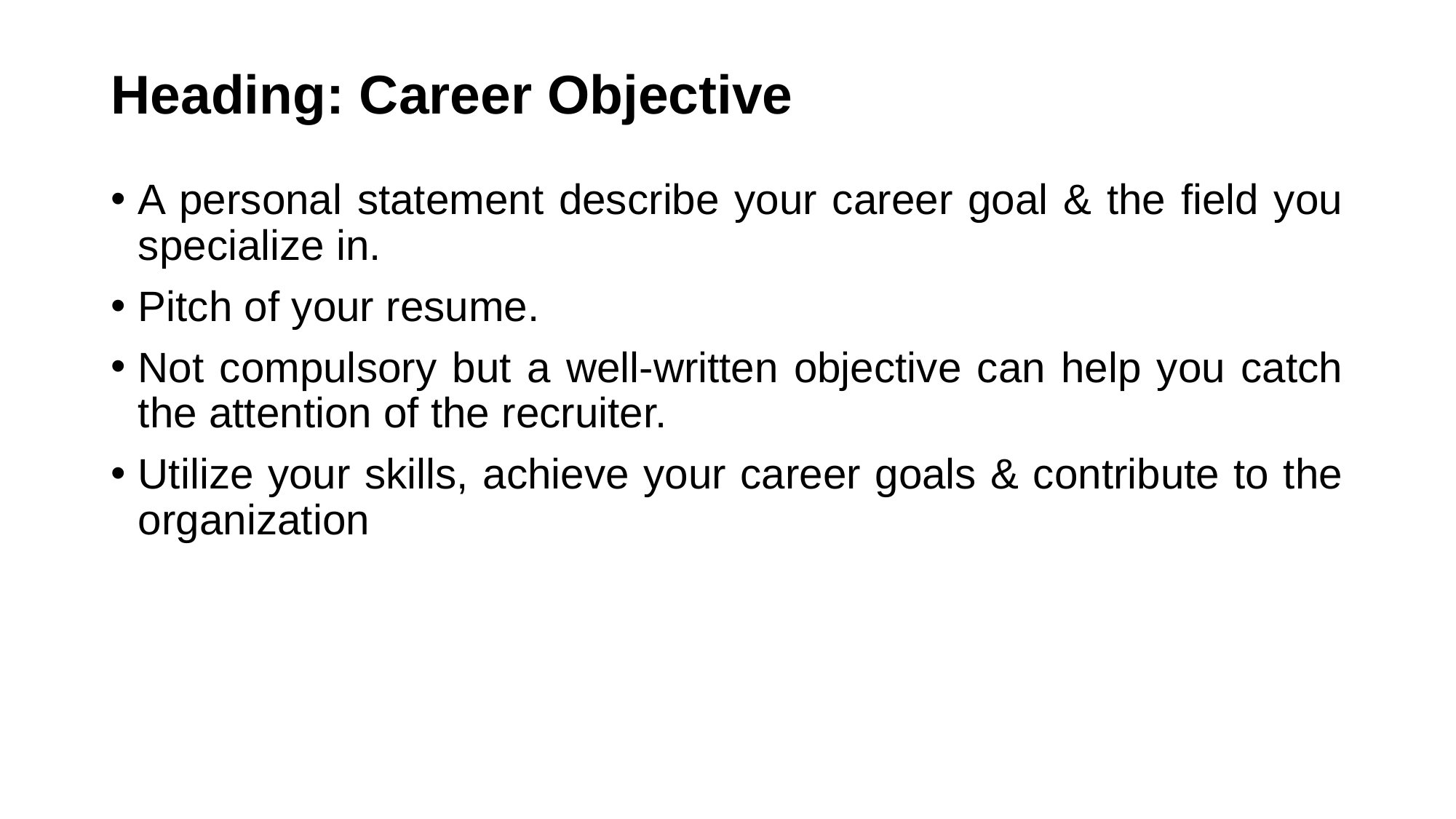

# Heading: Career Objective
A personal statement describe your career goal & the field you specialize in.
Pitch of your resume.
Not compulsory but a well-written objective can help you catch the attention of the recruiter.
Utilize your skills, achieve your career goals & contribute to the organization